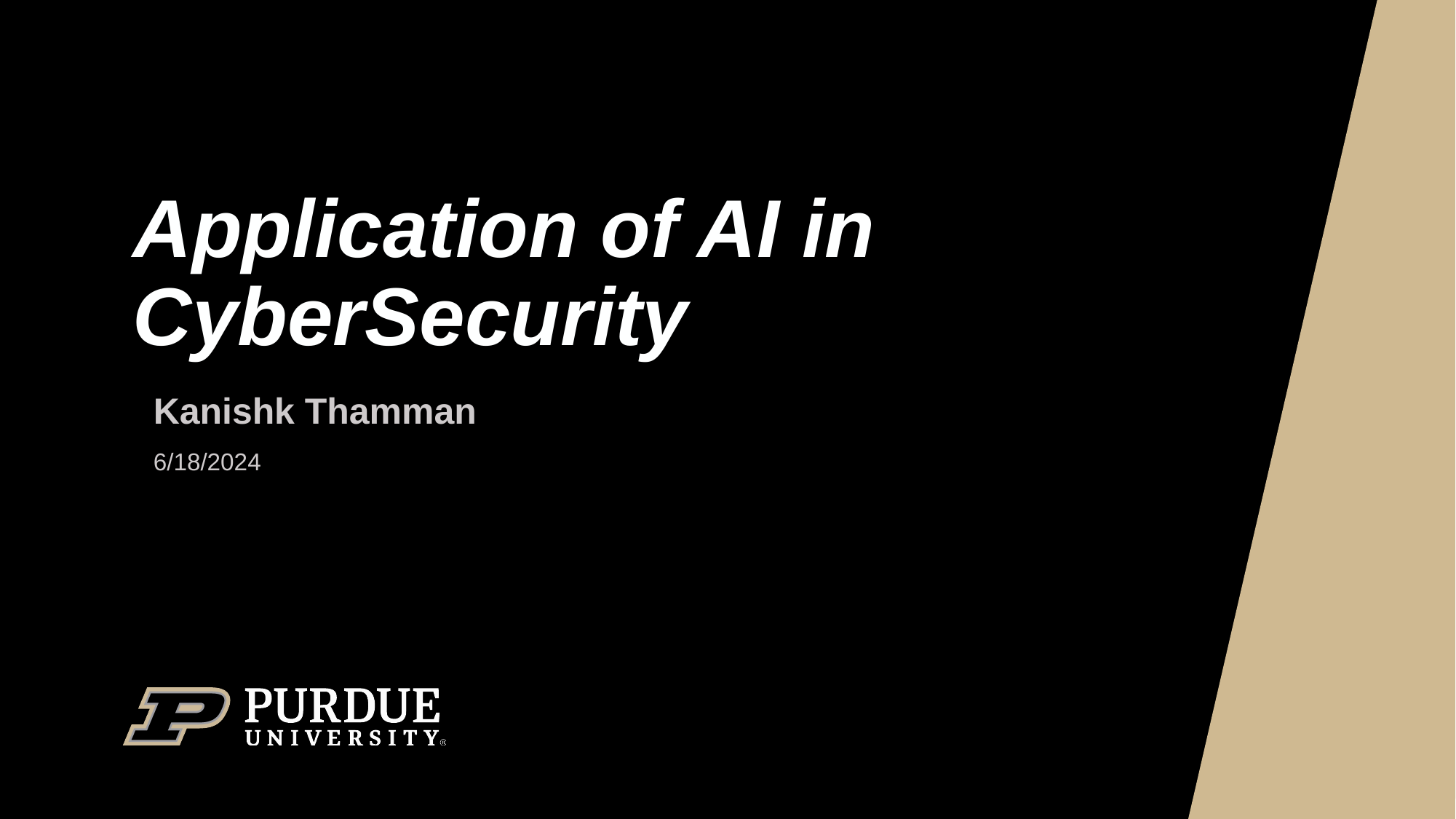

# Application of AI in CyberSecurity
Kanishk Thamman
6/18/2024